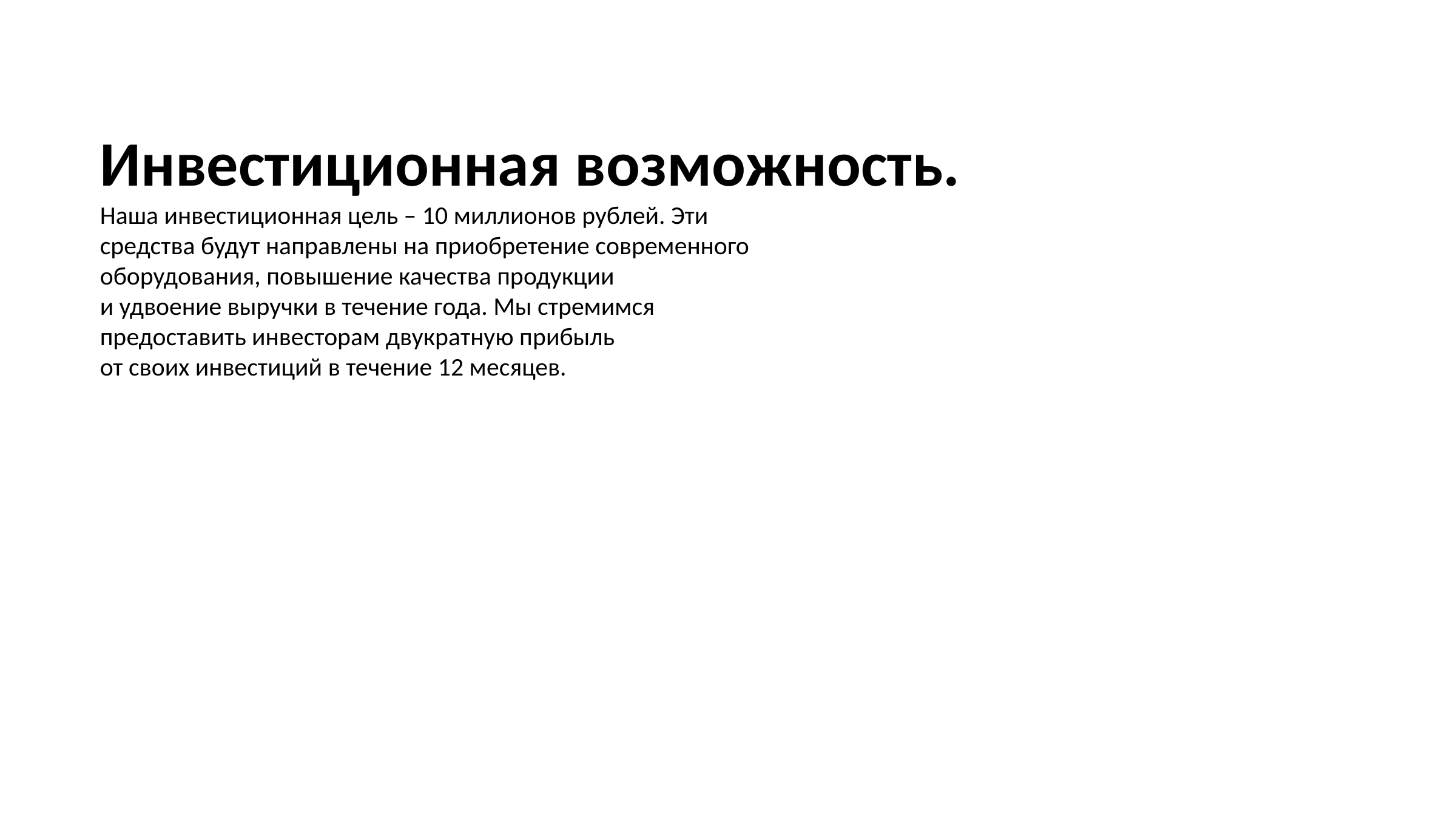

Инвестиционная возможность.
Наша инвестиционная цель – 10 миллионов рублей. Эти
средства будут направлены на приобретение современного
оборудования, повышение качества продукции
и удвоение выручки в течение года. Мы стремимся
предоставить инвесторам двукратную прибыль
от своих инвестиций в течение 12 месяцев.